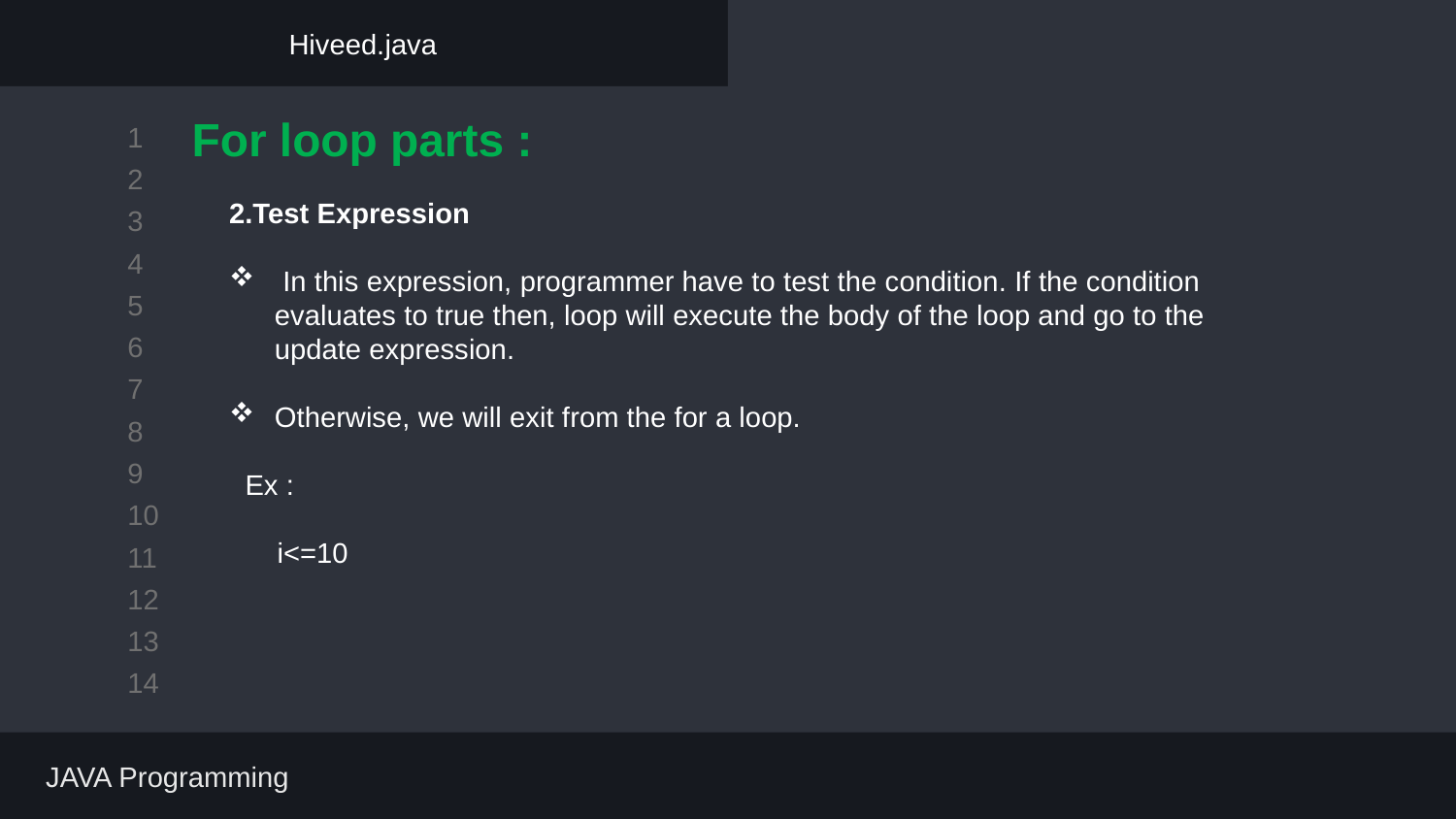

Hiveed.java
For loop parts :
2.Test Expression

 In this expression, programmer have to test the condition. If the condition evaluates to true then, loop will execute the body of the loop and go to the update expression.

Otherwise, we will exit from the for a loop.

  Ex :

      i<=10

 JAVA Programming